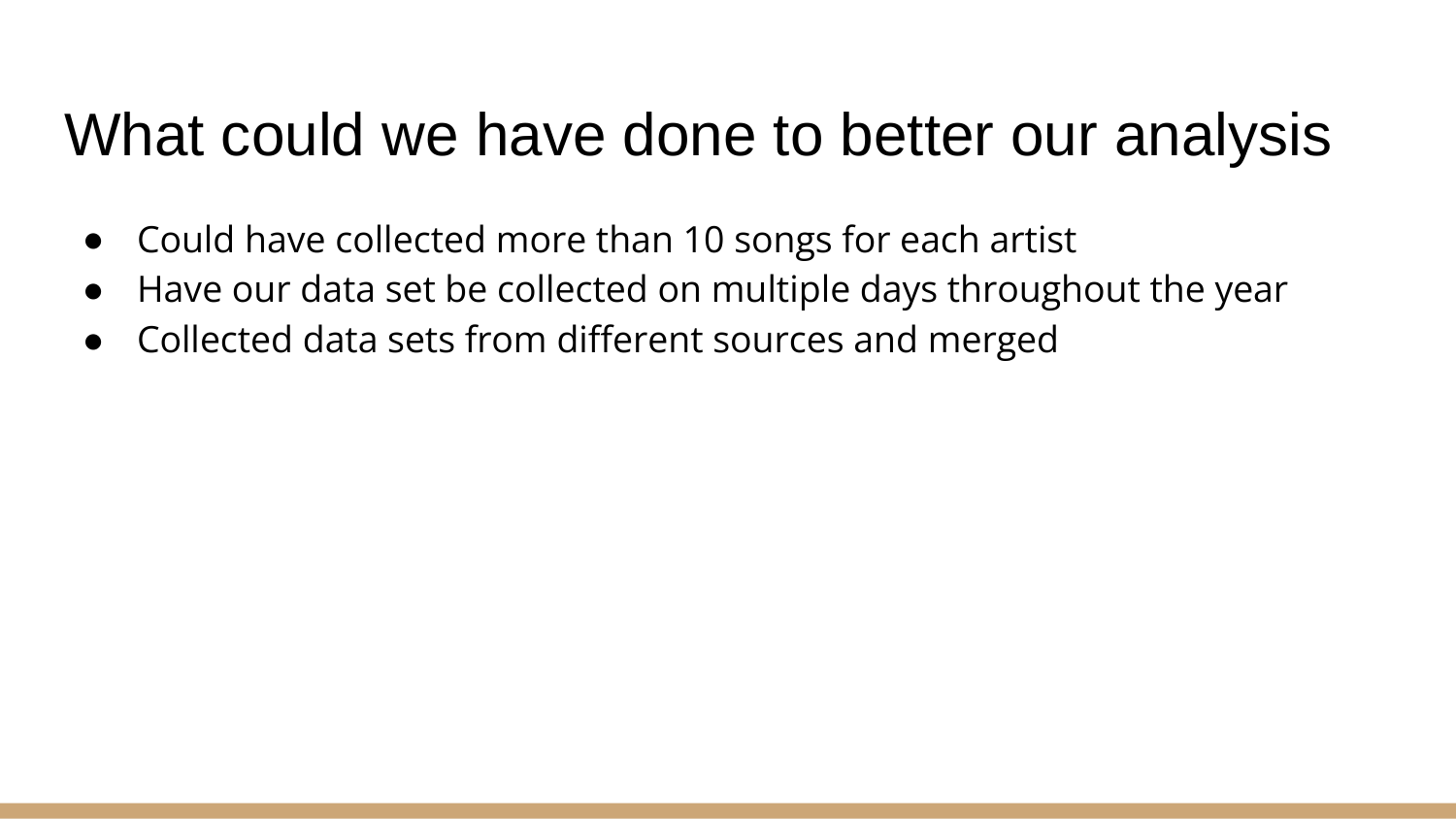

# What could we have done to better our analysis
Could have collected more than 10 songs for each artist
Have our data set be collected on multiple days throughout the year
Collected data sets from different sources and merged